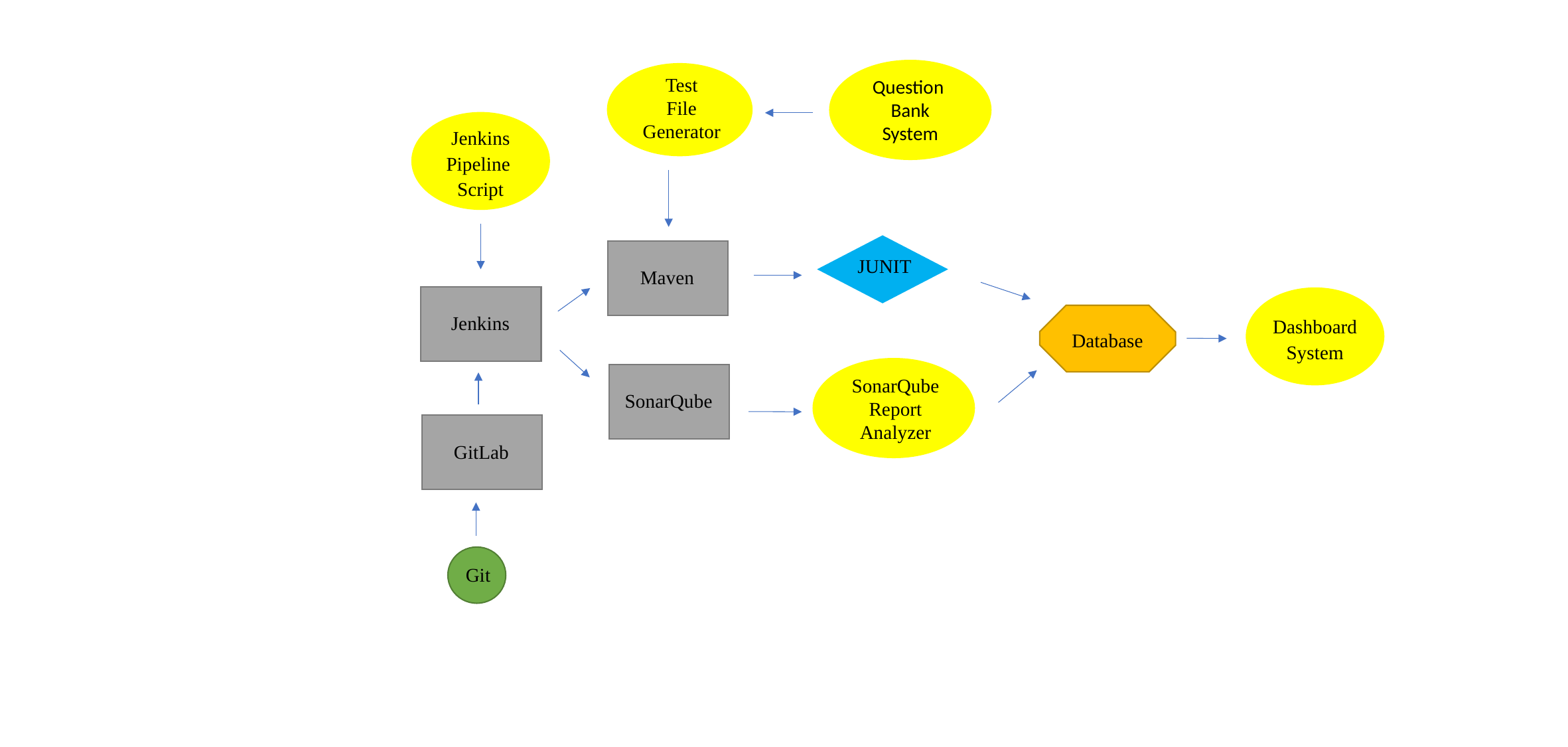

Test
File
Generator
Question
Bank
System

Jenkins Pipeline
Script

JUNIT

Maven

Jenkins

Dashboard
System
Database

SonarQube
SonarQube
Report
Analyzer

GitLab

Git